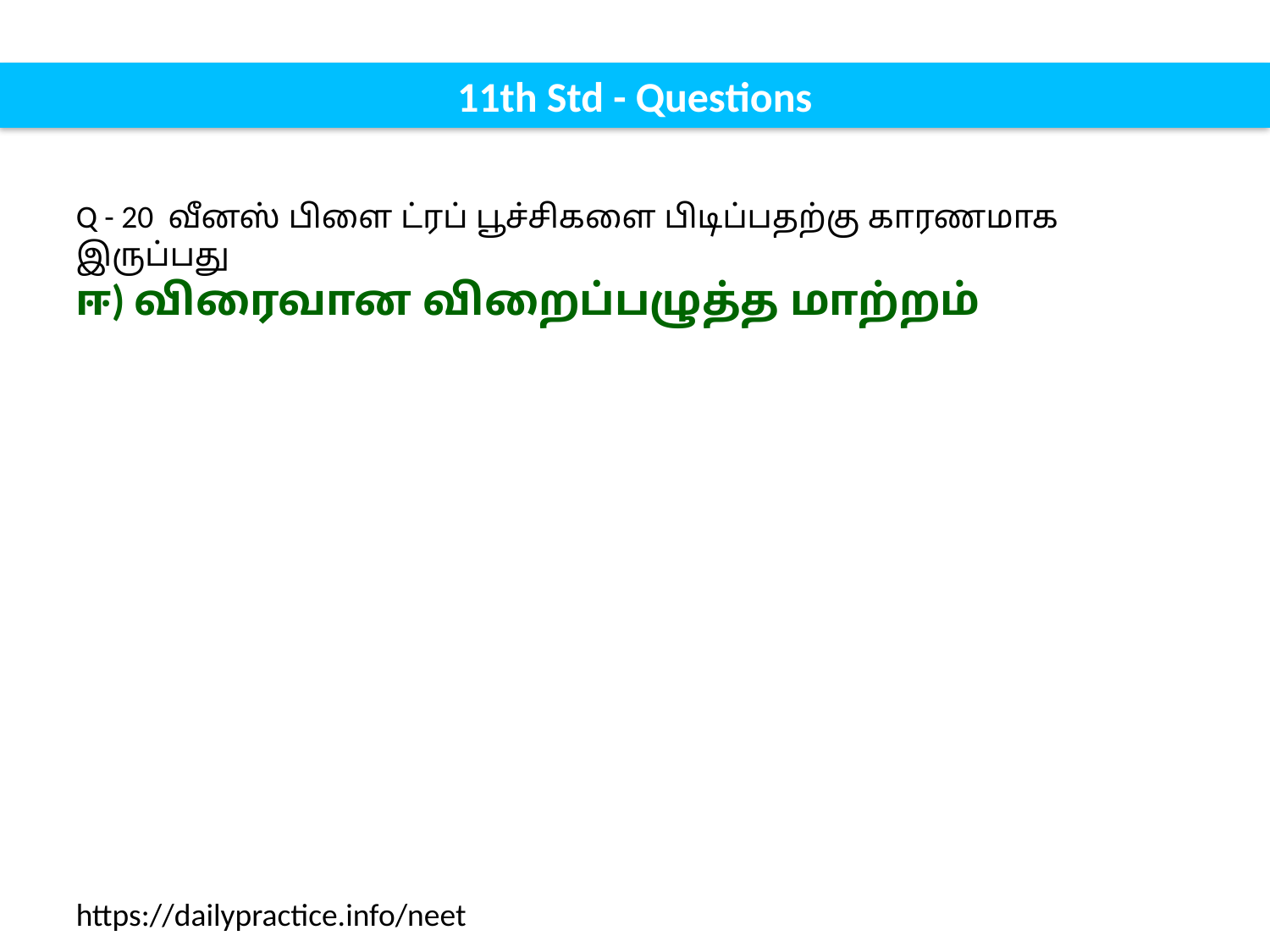

11th Std - Questions
Q - 20  வீனஸ் பிளை ட்ரப் பூச்சிகளை பிடிப்பதற்கு காரணமாக இருப்பது

ஈ) விரைவான விறைப்பழுத்த மாற்றம்
https://dailypractice.info/neet